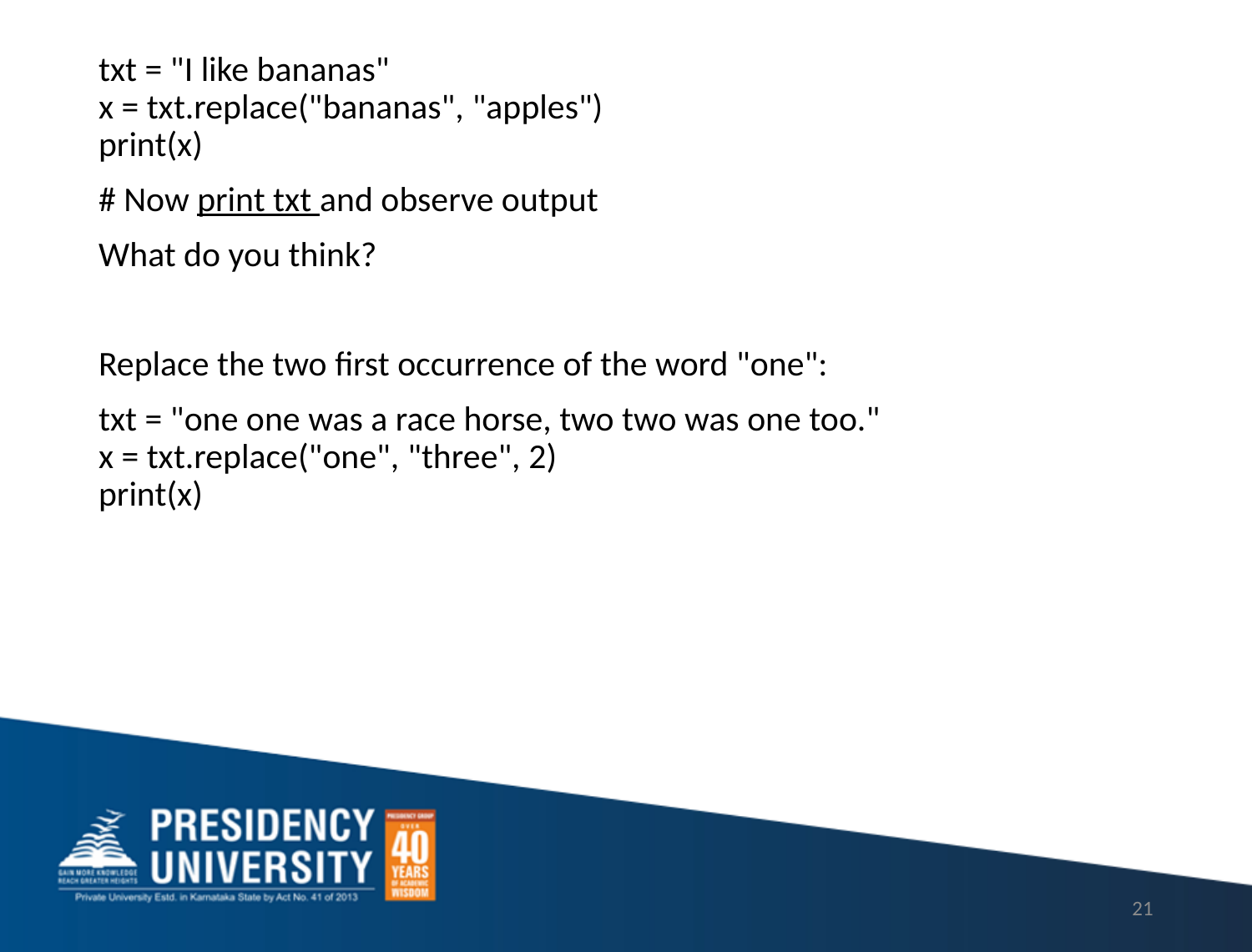

txt = "I like bananas"
x = txt.replace("bananas", "apples")
print(x)
# Now print txt and observe output
What do you think?

Replace the two first occurrence of the word "one":
txt = "one one was a race horse, two two was one too."
x = txt.replace("one", "three", 2)
print(x)

21